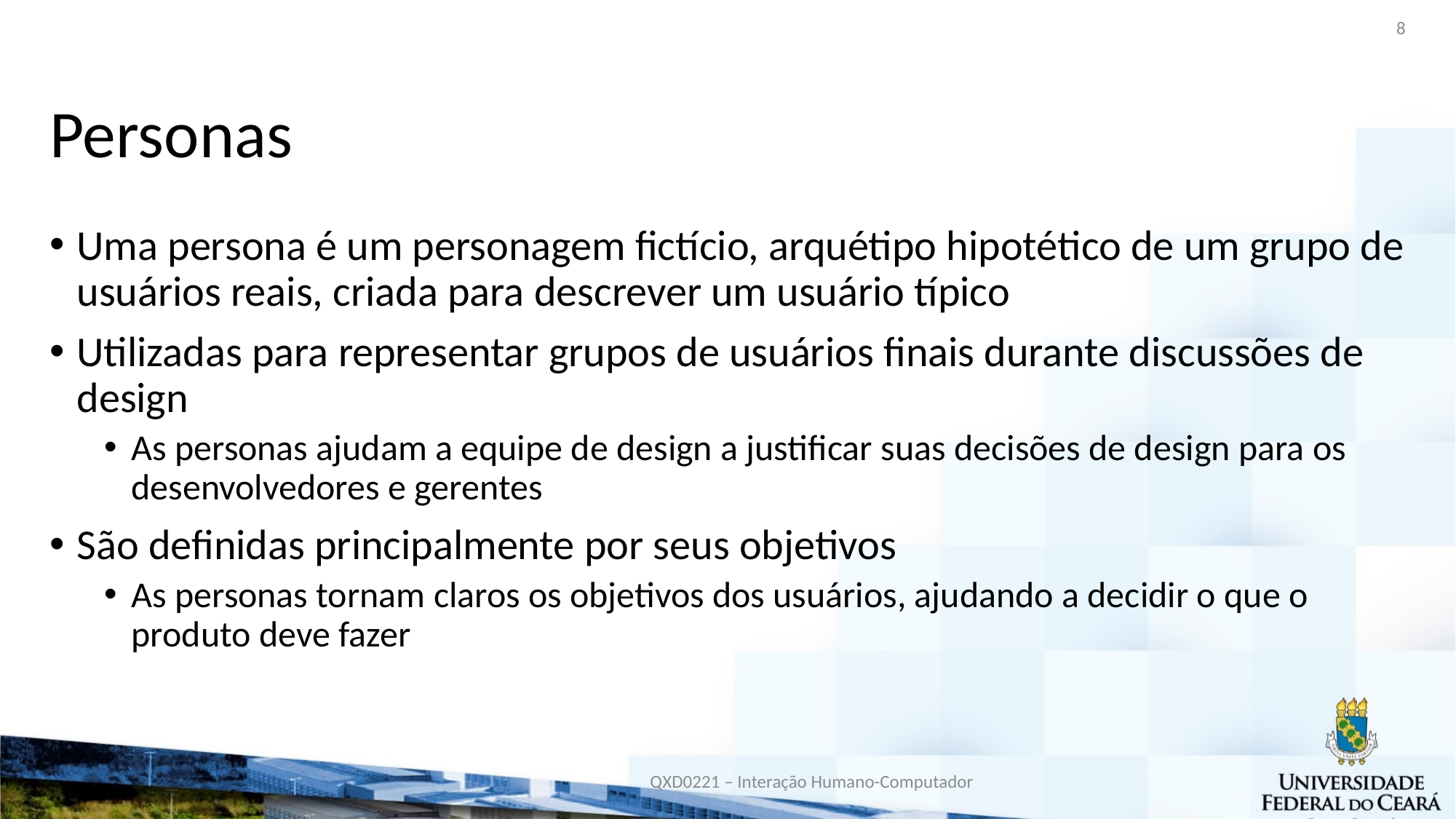

8
# Personas
Uma persona é um personagem fictício, arquétipo hipotético de um grupo de usuários reais, criada para descrever um usuário típico
Utilizadas para representar grupos de usuários finais durante discussões de design
As personas ajudam a equipe de design a justificar suas decisões de design para os desenvolvedores e gerentes
São definidas principalmente por seus objetivos
As personas tornam claros os objetivos dos usuários, ajudando a decidir o que o produto deve fazer

QXD0221 – Interação Humano-Computador